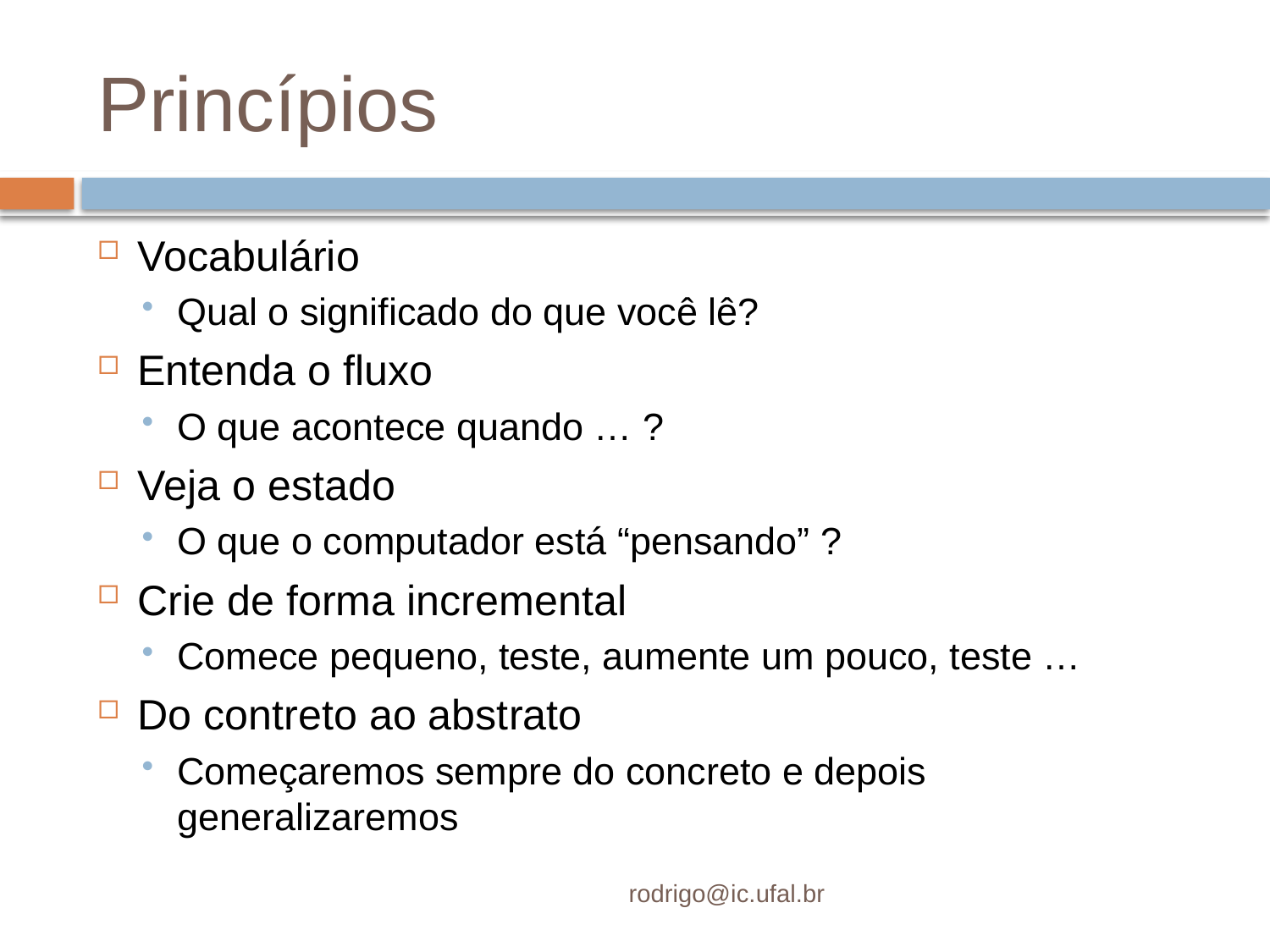

# Princípios
Vocabulário
Qual o significado do que você lê?
Entenda o fluxo
O que acontece quando … ?
Veja o estado
O que o computador está “pensando” ?
Crie de forma incremental
Comece pequeno, teste, aumente um pouco, teste …
Do contreto ao abstrato
Começaremos sempre do concreto e depois generalizaremos
rodrigo@ic.ufal.br